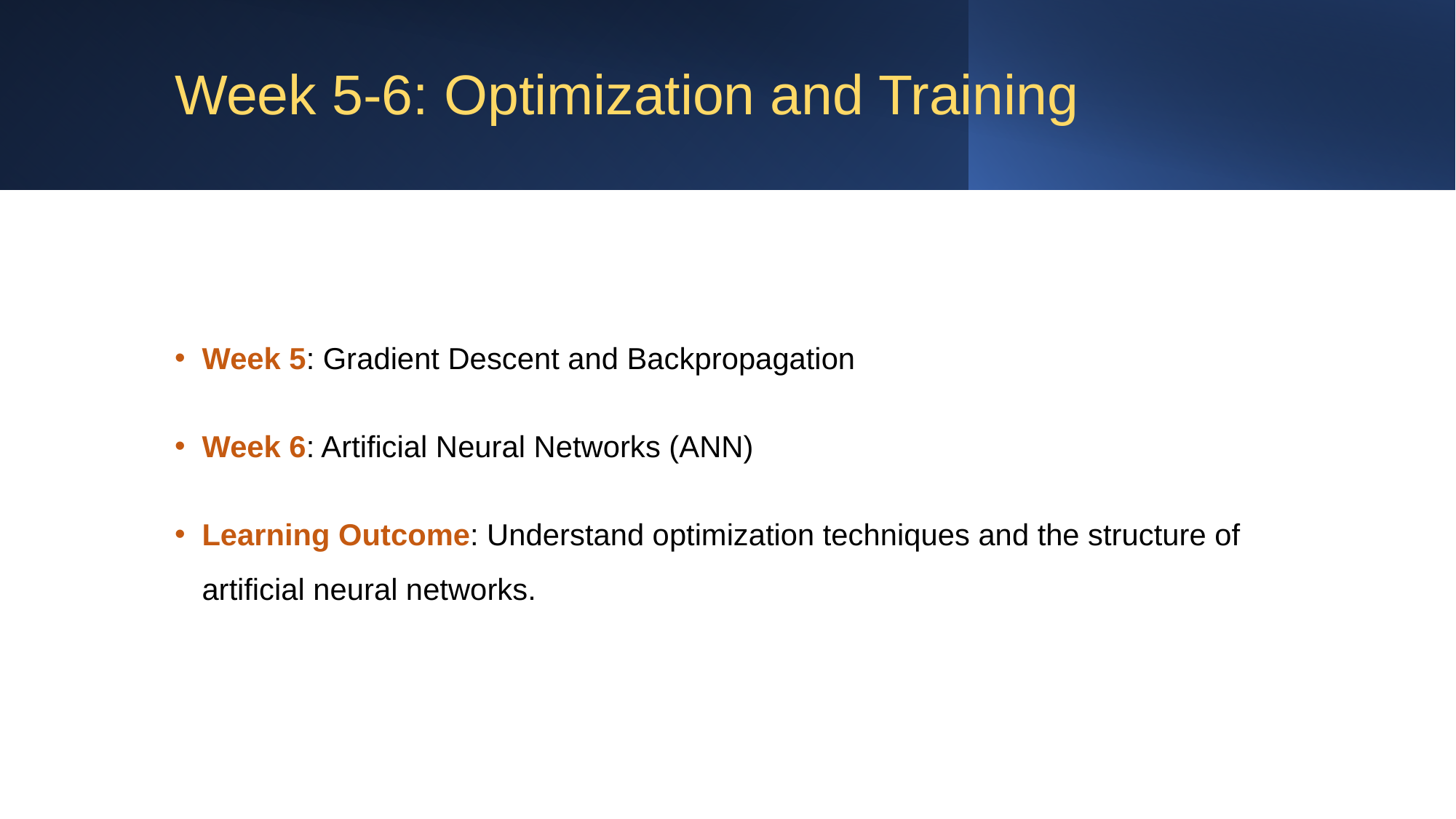

# Week 5-6: Optimization and Training
Week 5: Gradient Descent and Backpropagation
Week 6: Artificial Neural Networks (ANN)
Learning Outcome: Understand optimization techniques and the structure of artificial neural networks.

10